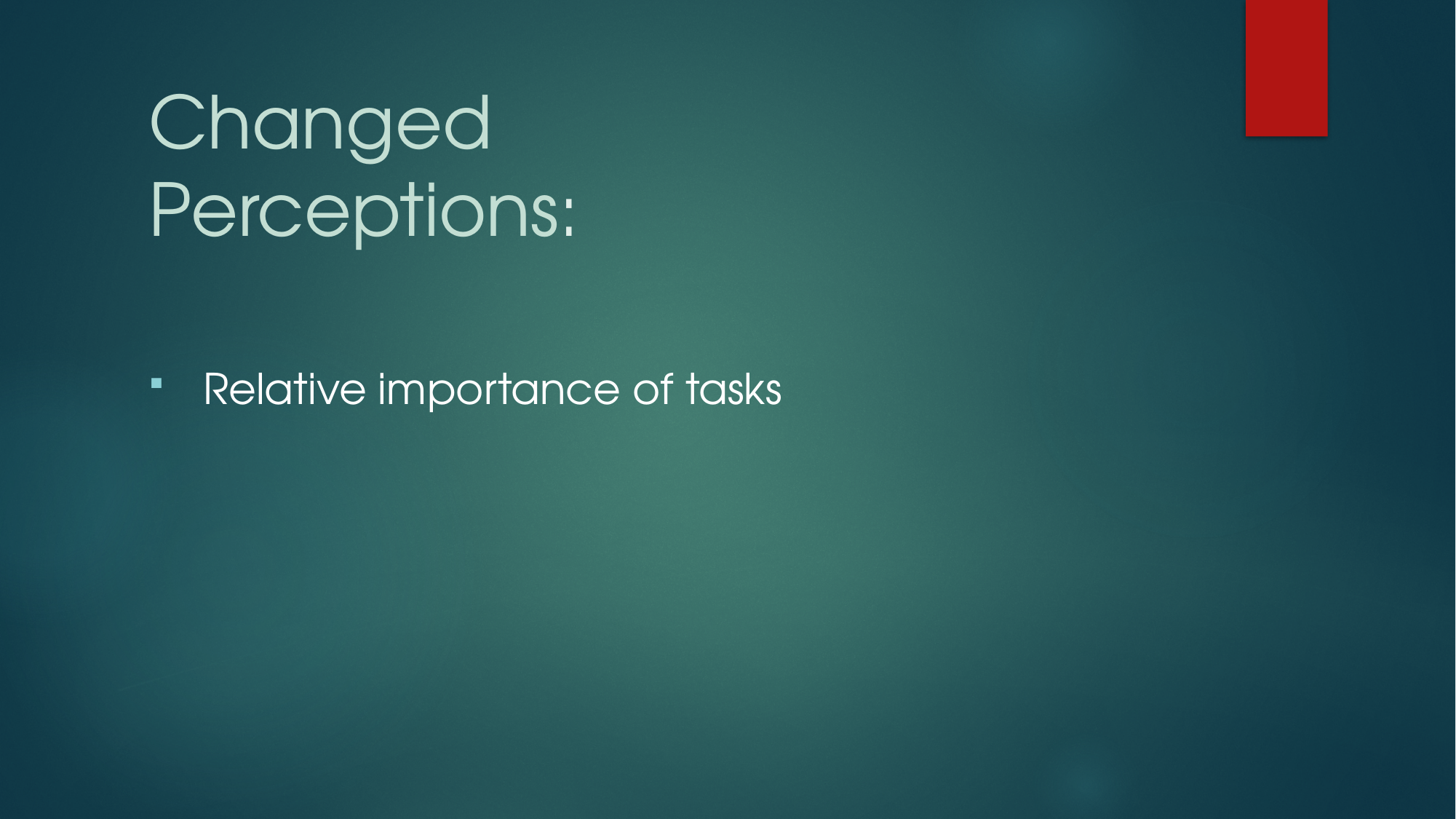

# Changed Perceptions:
Relative importance of tasks